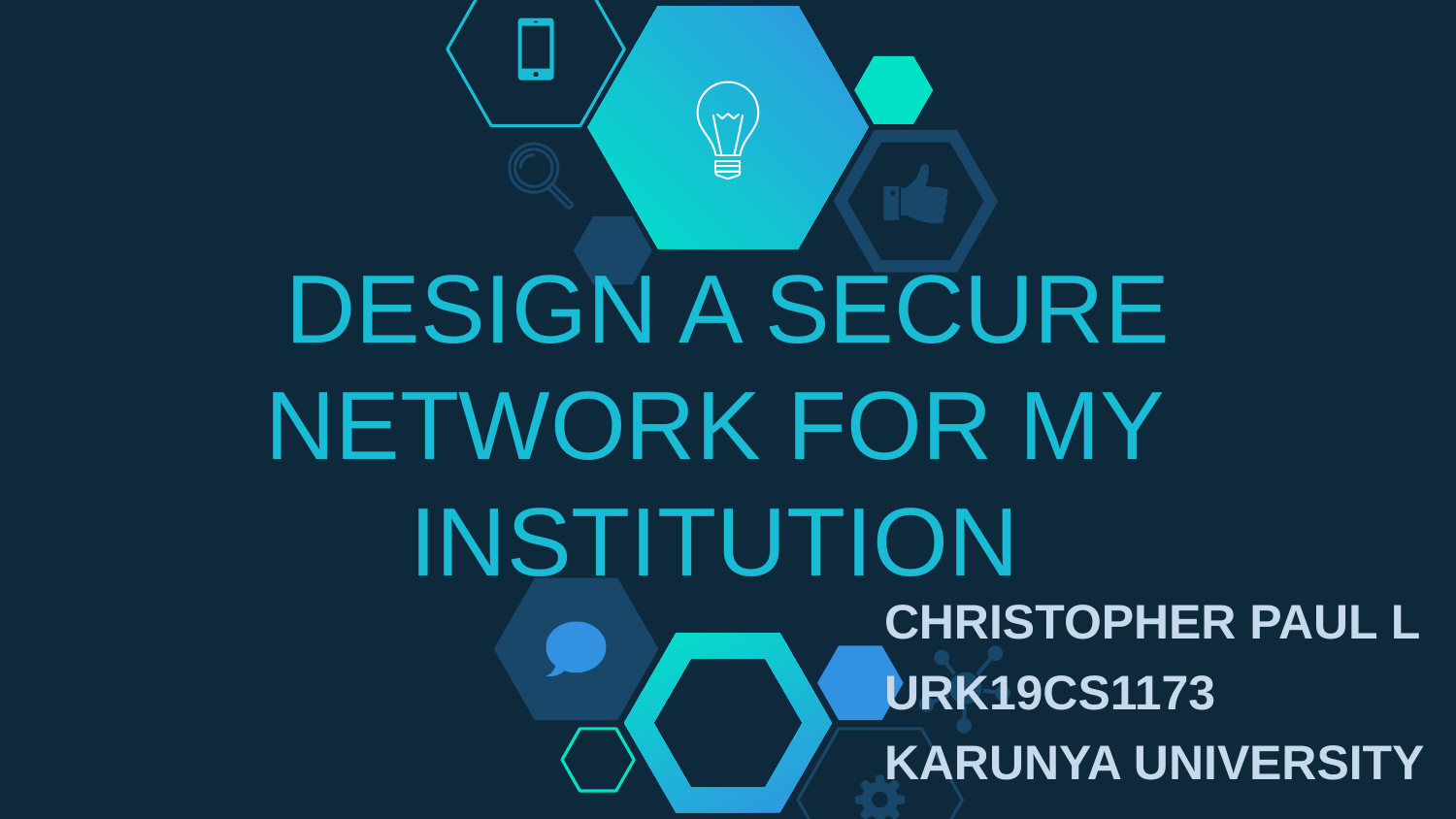

# DESIGN A SECURE NETWORK FOR MY  INSTITUTION
CHRISTOPHER PAUL L
URK19CS1173
KARUNYA UNIVERSITY